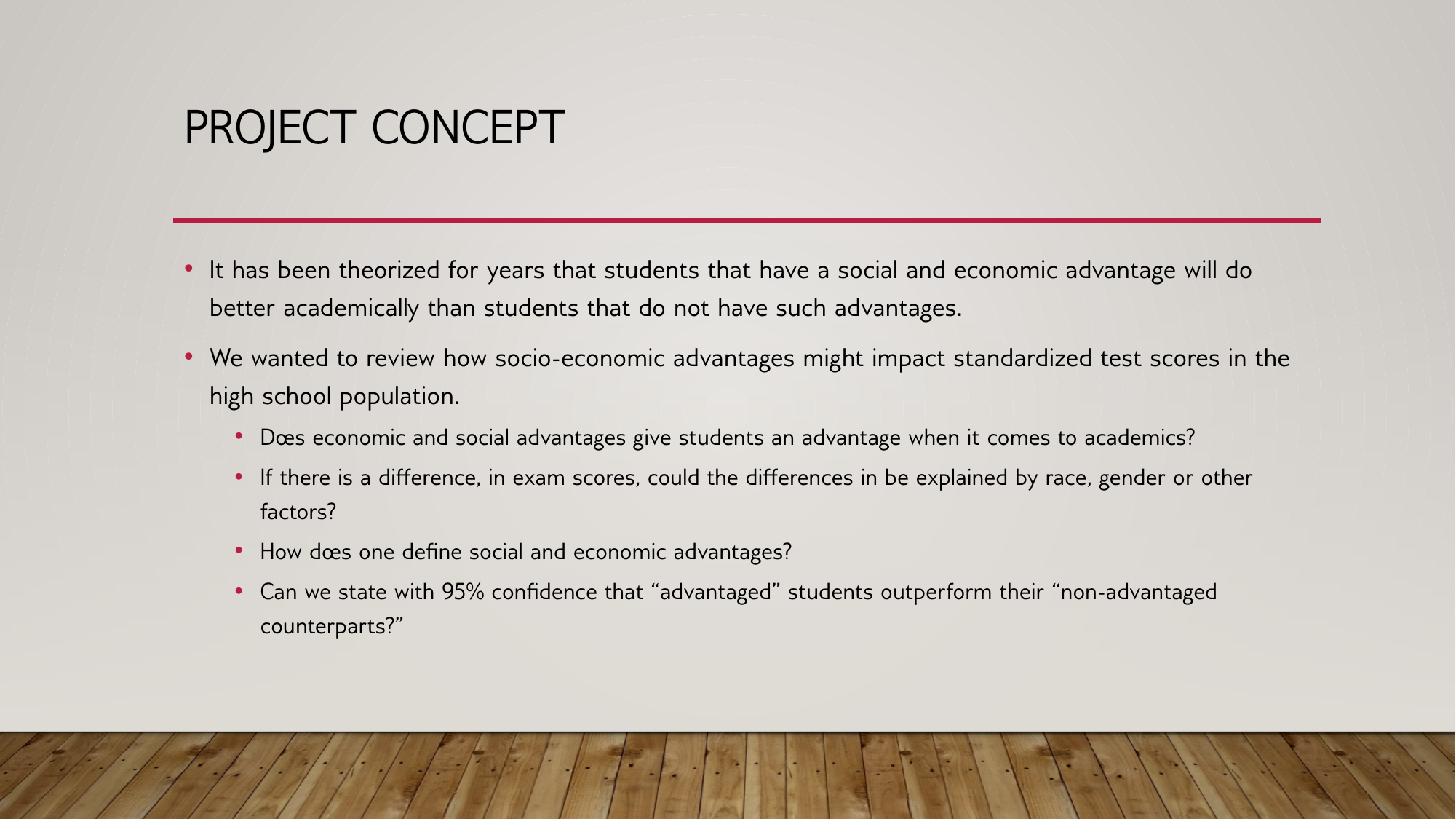

# Project Concept
It has been theorized for years that students that have a social and economic advantage will do better academically than students that do not have such advantages.
We wanted to review how socio-economic advantages might impact standardized test scores in the high school population.
Does economic and social advantages give students an advantage when it comes to academics?
If there is a difference, in exam scores, could the differences in be explained by race, gender or other factors?
How does one define social and economic advantages?
Can we state with 95% confidence that “advantaged” students outperform their “non-advantaged counterparts?”